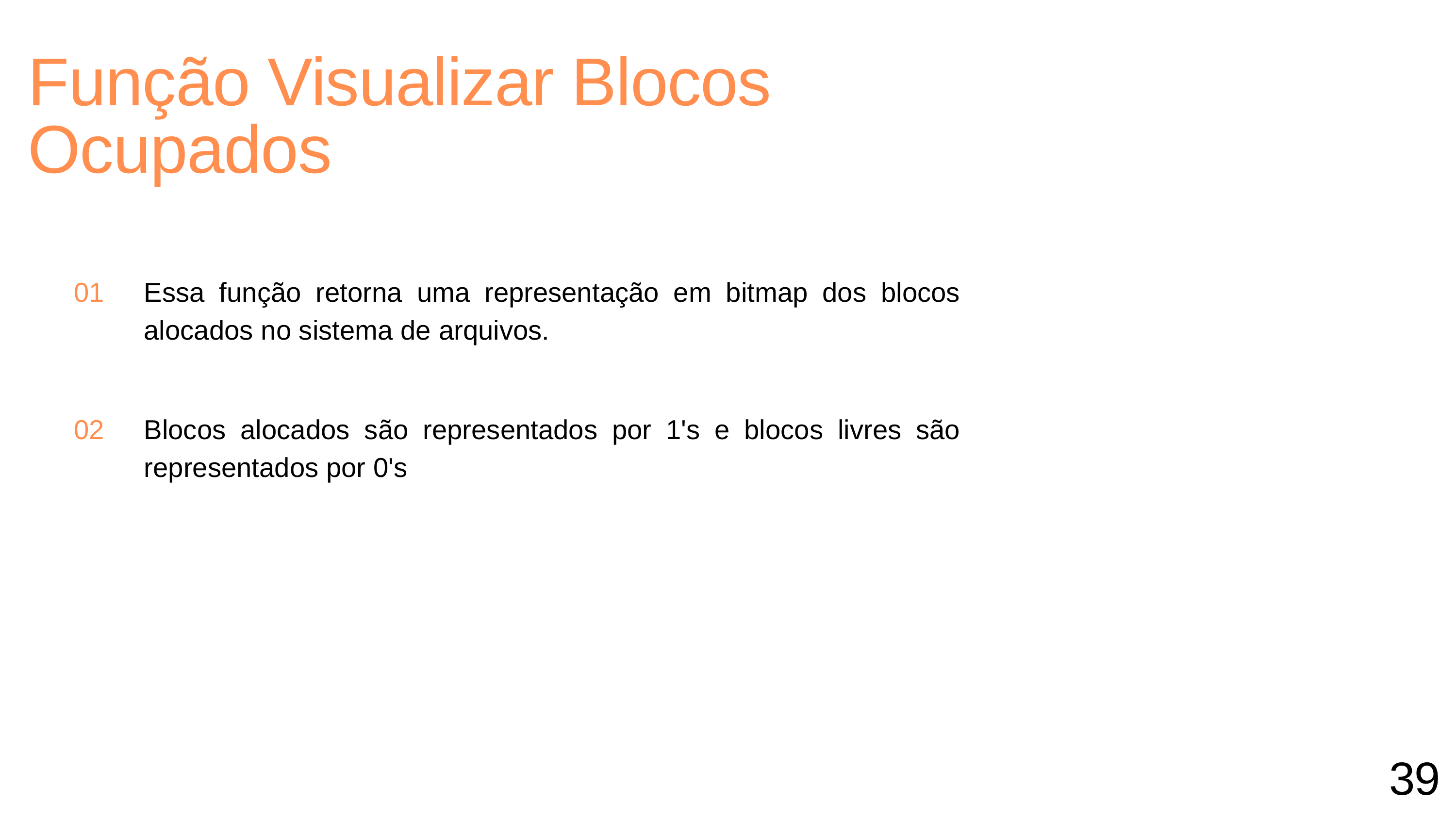

Função Visualizar Blocos Ocupados
01
Essa função retorna uma representação em bitmap dos blocos alocados no sistema de arquivos.
02
Blocos alocados são representados por 1's e blocos livres são representados por 0's
39